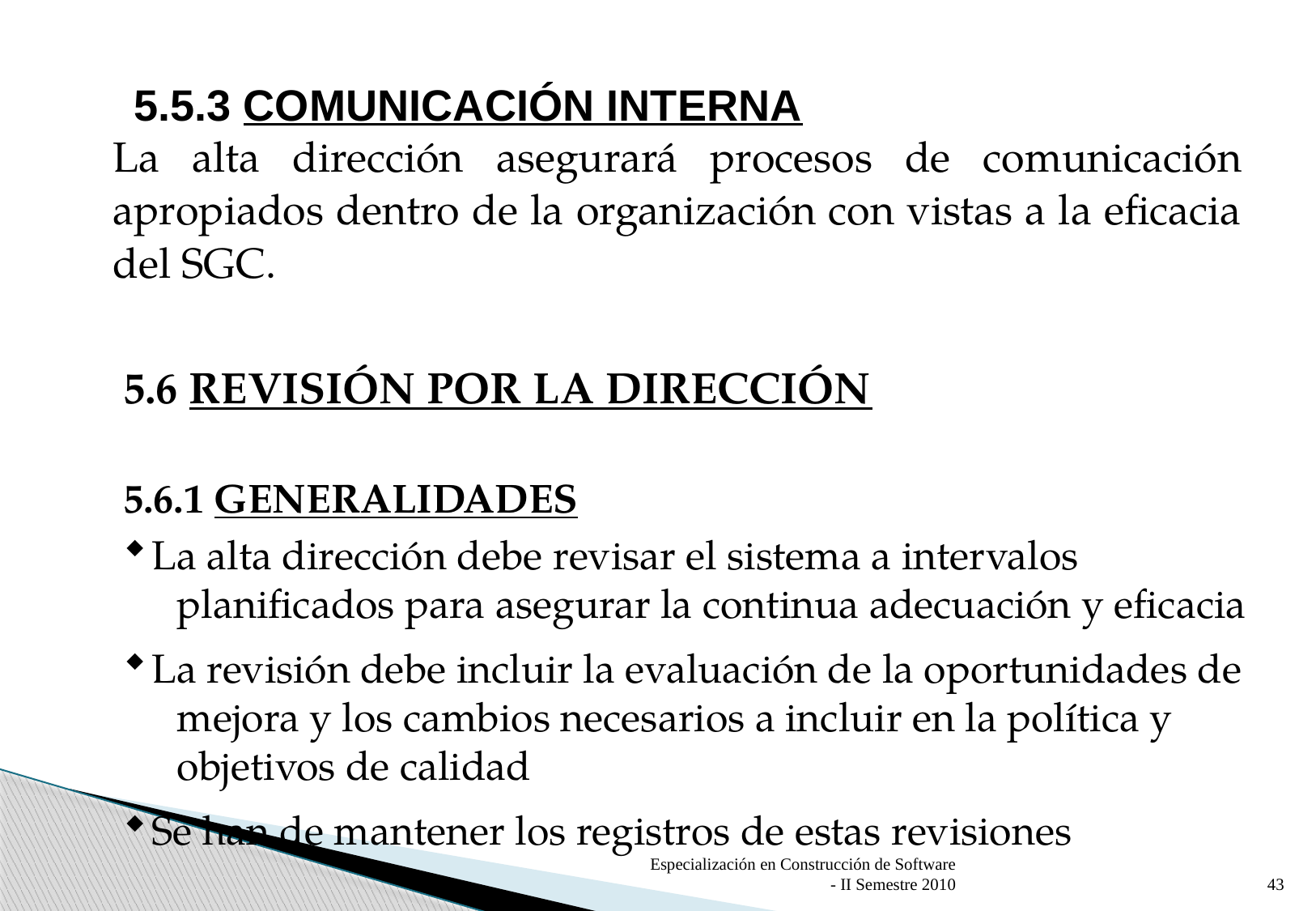

5.5.3 COMUNICACIÓN INTERNA
La alta dirección asegurará procesos de comunicación apropiados dentro de la organización con vistas a la eficacia del SGC.
5.6 REVISIÓN POR LA DIRECCIÓN

5.6.1 GENERALIDADES
La alta dirección debe revisar el sistema a intervalos 			planificados para asegurar la continua adecuación y eficacia
La revisión debe incluir la evaluación de la oportunidades de 	mejora y los cambios necesarios a incluir en la política y 		objetivos de calidad
Se han de mantener los registros de estas revisiones
Especialización en Construcción de Software - II Semestre 2010
43